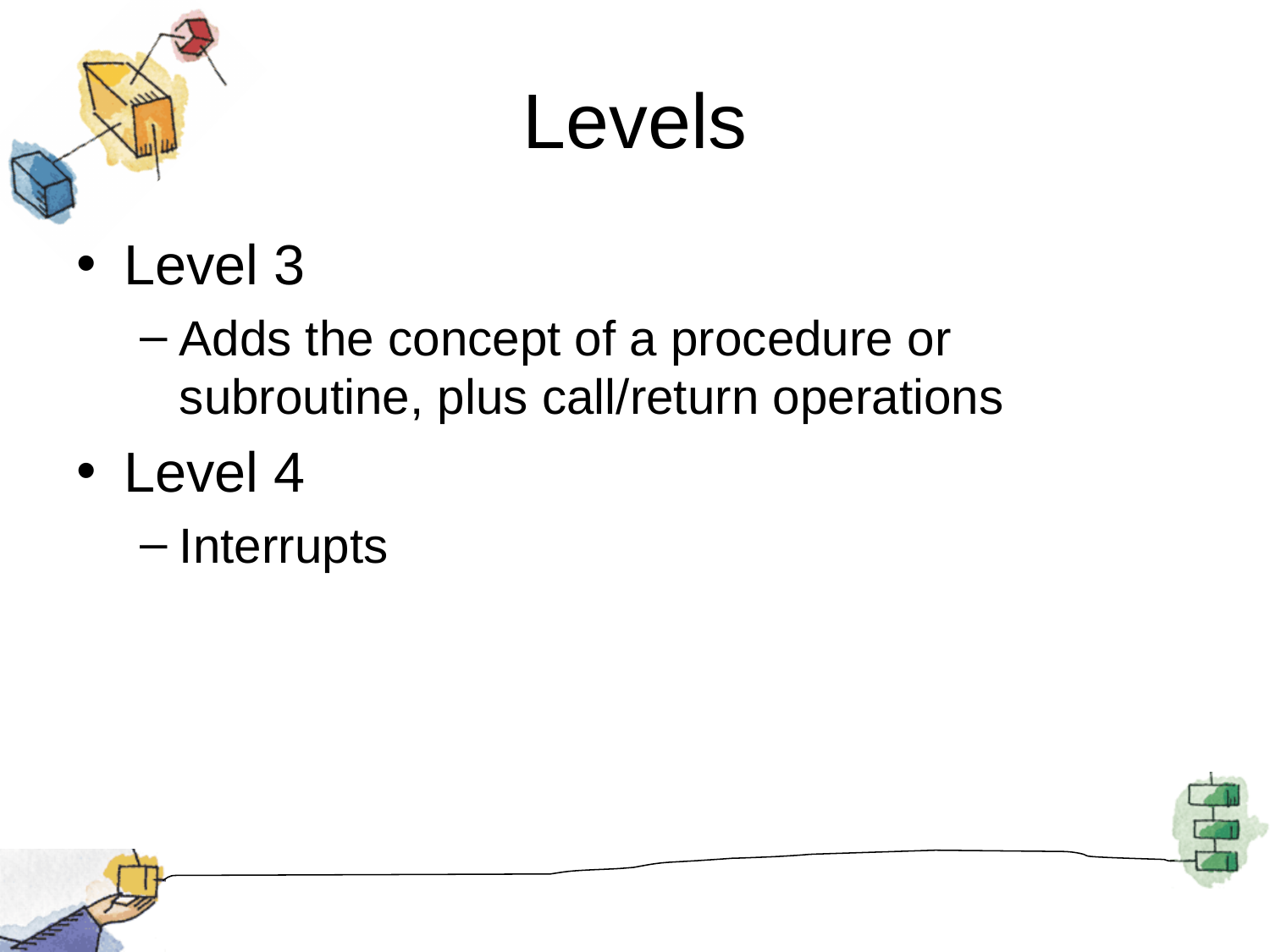

# Levels
Level 3
Adds the concept of a procedure or subroutine, plus call/return operations
Level 4
Interrupts